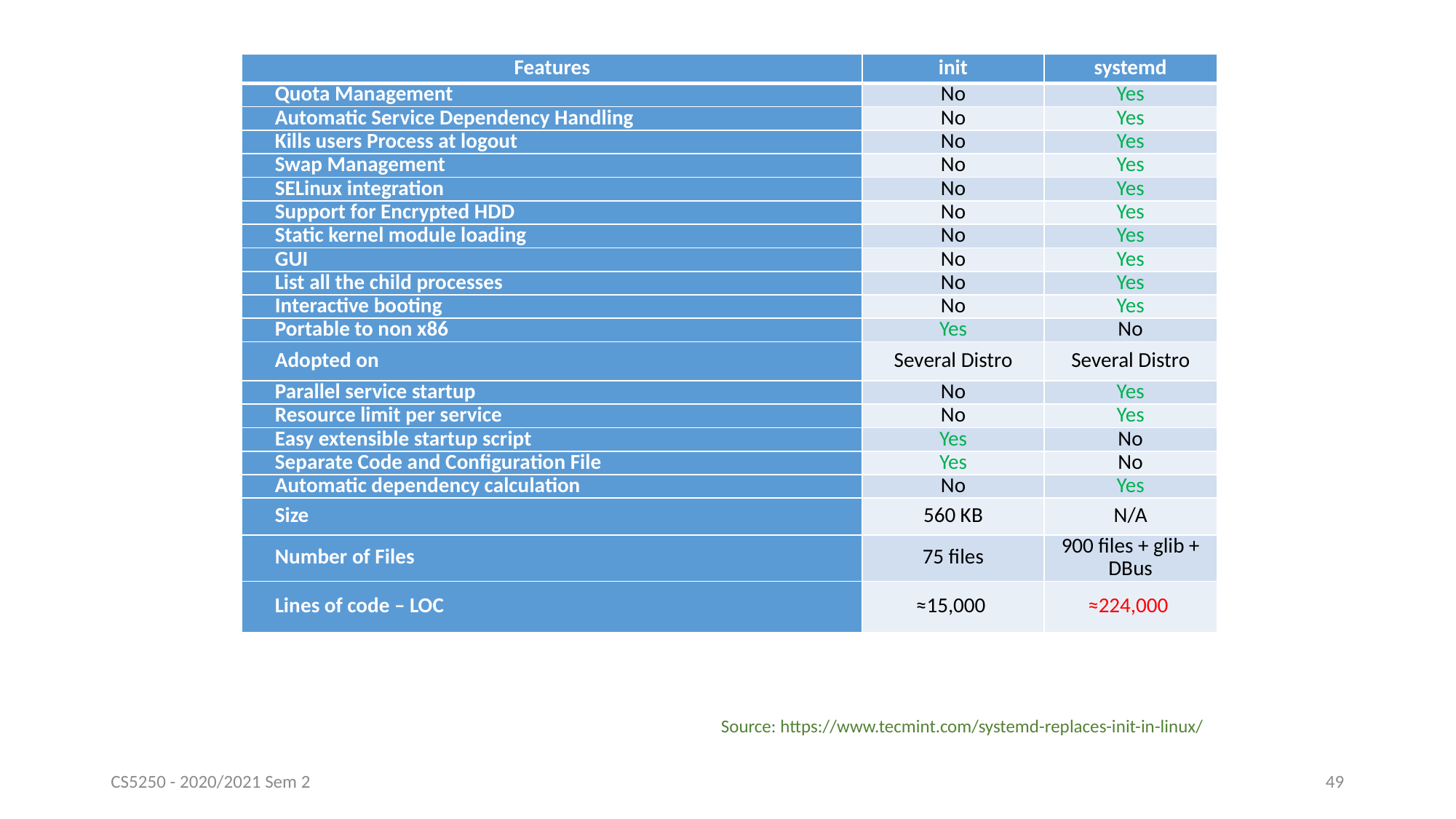

| Features | init | systemd |
| --- | --- | --- |
| Quota Management | No | Yes |
| Automatic Service Dependency Handling | No | Yes |
| Kills users Process at logout | No | Yes |
| Swap Management | No | Yes |
| SELinux integration | No | Yes |
| Support for Encrypted HDD | No | Yes |
| Static kernel module loading | No | Yes |
| GUI | No | Yes |
| List all the child processes | No | Yes |
| Interactive booting | No | Yes |
| Portable to non x86 | Yes | No |
| Adopted on | Several Distro | Several Distro |
| Parallel service startup | No | Yes |
| Resource limit per service | No | Yes |
| Easy extensible startup script | Yes | No |
| Separate Code and Configuration File | Yes | No |
| Automatic dependency calculation | No | Yes |
| Size | 560 KB | N/A |
| Number of Files | 75 files | 900 files + glib + DBus |
| Lines of code – LOC | ≈15,000 | ≈224,000 |
Source: https://www.tecmint.com/systemd-replaces-init-in-linux/
CS5250 - 2020/2021 Sem 2
49